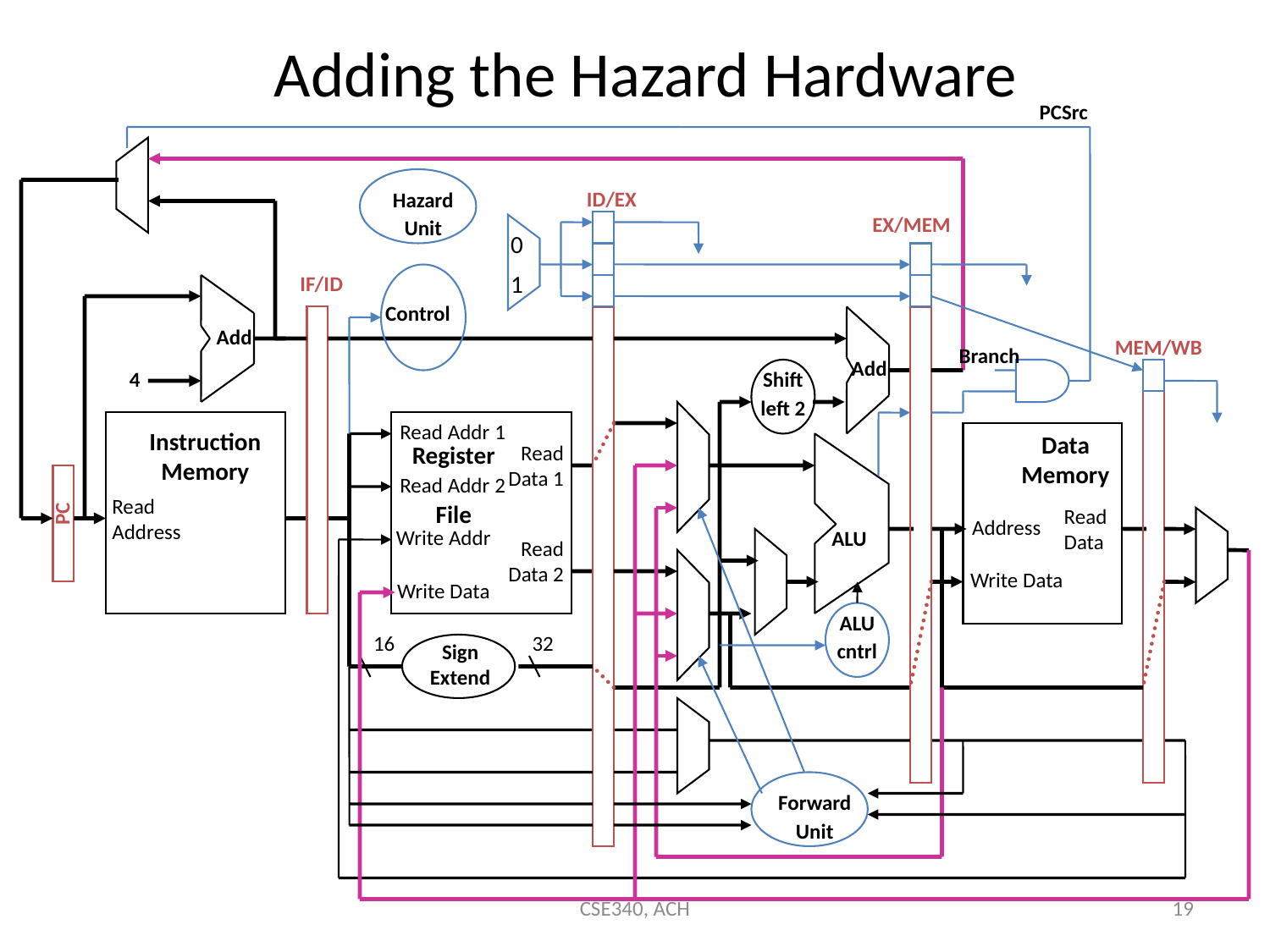

# Adding the Hazard Hardware
PCSrc

Hazard
Unit
ID/EX

EX/MEM

0

IF/ID

1

Control

Add

MEM/WB

Branch
Add
4

Shift
left 2

Read Addr 1

Instruction
Memory

Data
Memory

Register

File
Read
 Data 1

Read Addr 2

Read
Address

PC
Read
Data

Address

Write Addr
ALU
Read
 Data 2

Write Data

Write Data

ALU
cntrl

16
32

Sign
Extend

Forward
Unit

CSE340, ACH
19